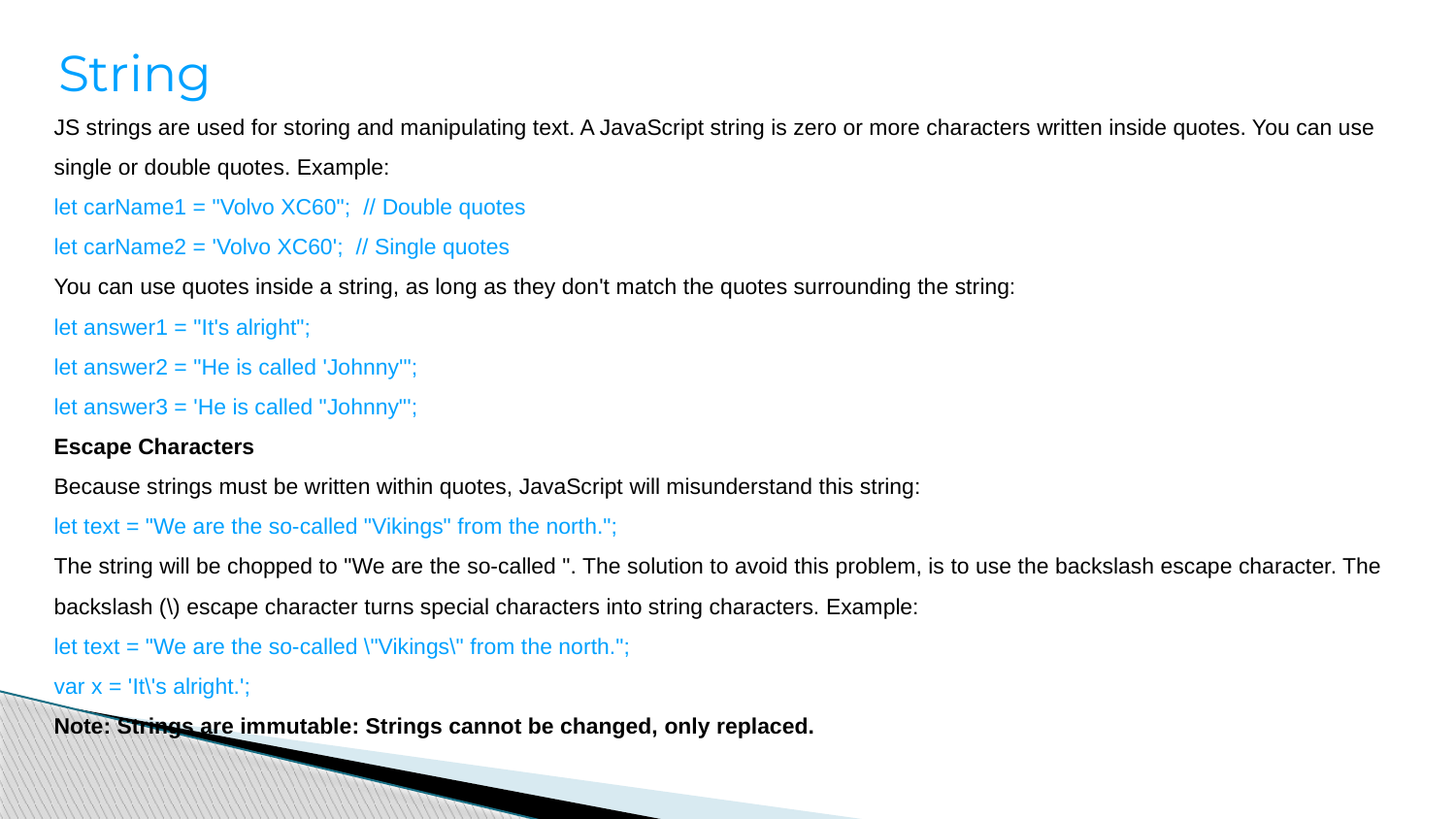

String
JS strings are used for storing and manipulating text. A JavaScript string is zero or more characters written inside quotes. You can use single or double quotes. Example:
let carName1 = "Volvo XC60";  // Double quotes
let carName2 = 'Volvo XC60';  // Single quotes
You can use quotes inside a string, as long as they don't match the quotes surrounding the string:
let answer1 = "It's alright";
let answer2 = "He is called 'Johnny'";
let answer3 = 'He is called "Johnny"';
Escape Characters
Because strings must be written within quotes, JavaScript will misunderstand this string:
let text = "We are the so-called "Vikings" from the north.";
The string will be chopped to "We are the so-called ". The solution to avoid this problem, is to use the backslash escape character. The backslash (\) escape character turns special characters into string characters. Example:
let text = "We are the so-called \"Vikings\" from the north.";
var x = 'It\'s alright.';
Note: Strings are immutable: Strings cannot be changed, only replaced.